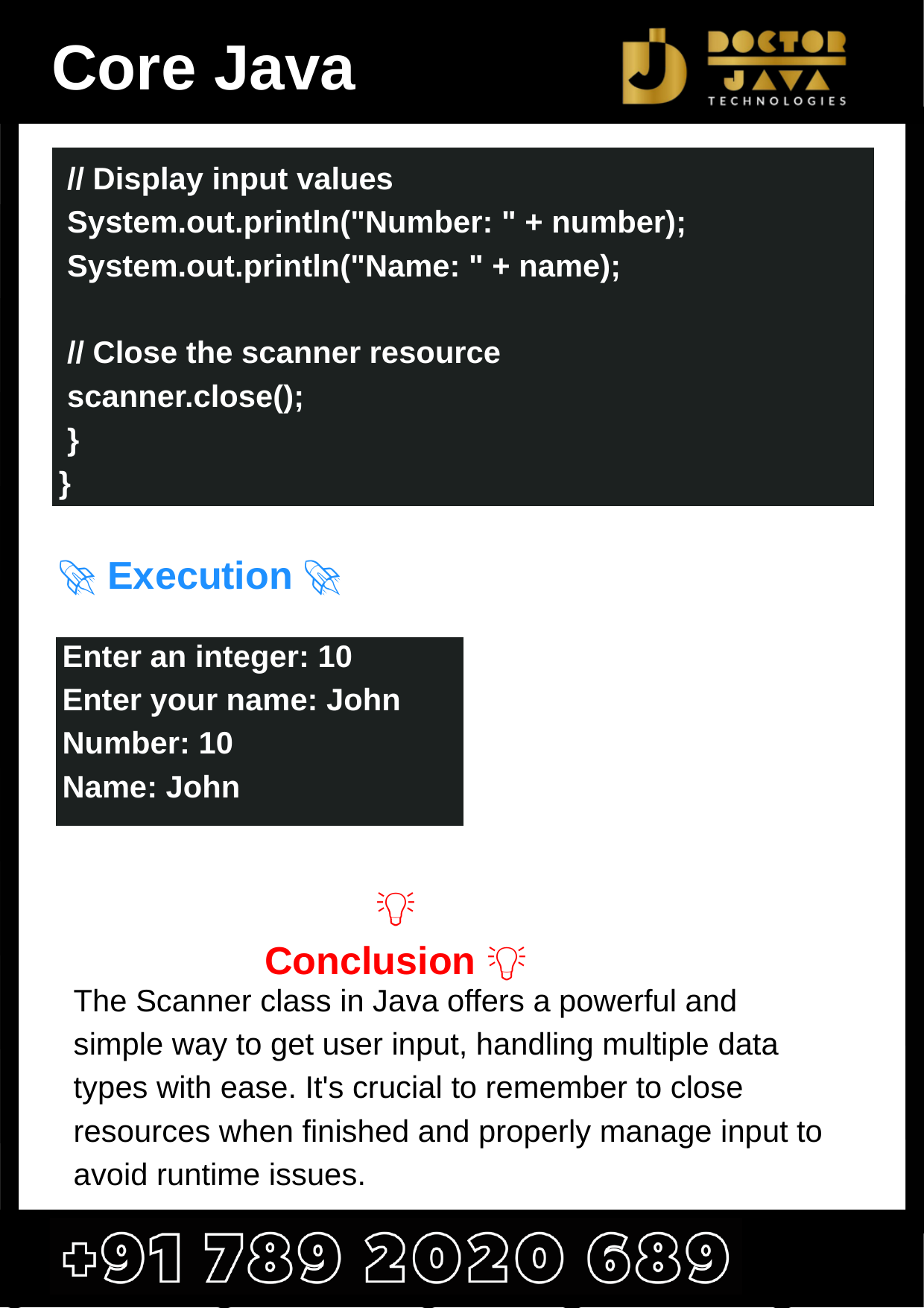

Core Java

 // Display input values
 System.out.println("Number: " + number);
 System.out.println("Name: " + name);

 // Close the scanner resource
 scanner.close();
 }
}
🚀 Execution 🚀

Enter an integer: 10
Enter your name: John
Number: 10
Name: John

💡 Conclusion 💡
The Scanner class in Java offers a powerful and simple way to get user input, handling multiple data types with ease. It's crucial to remember to close resources when finished and properly manage input to avoid runtime issues.